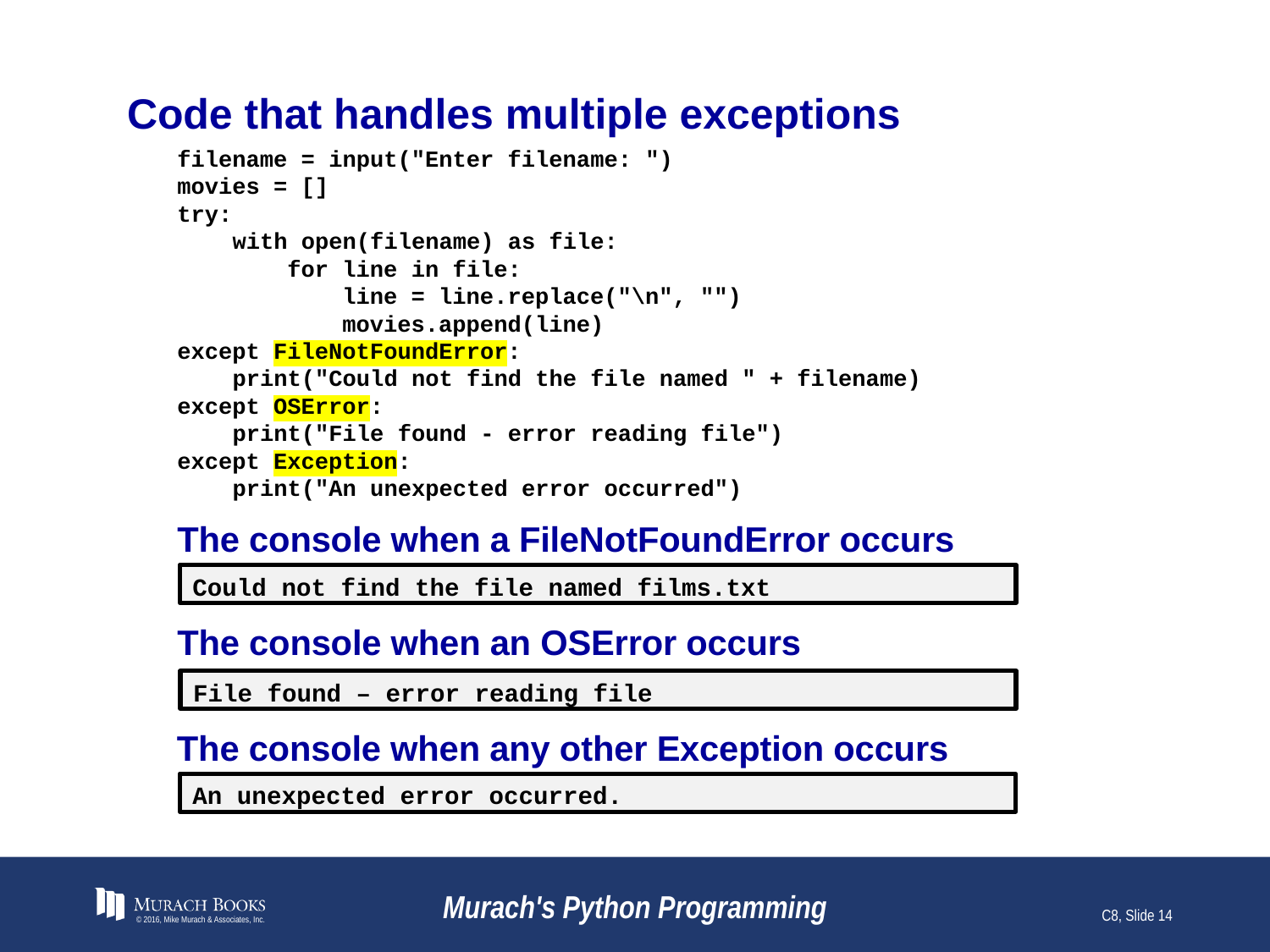

# Code that handles multiple exceptions
filename = input("Enter filename: ")
movies = []
try:
    with open(filename) as file:
        for line in file:
            line = line.replace("\n", "")
            movies.append(line)
except FileNotFoundError:
    print("Could not find the file named " + filename)
except OSError:
    print("File found - error reading file")
except Exception:
    print("An unexpected error occurred")
The console when a FileNotFoundError occurs

Could not find the file named films.txt

The console when an OSError occurs

File found – error reading file

The console when any other Exception occurs

An unexpected error occurred.

© 2016, Mike Murach & Associates, Inc.
Murach's Python Programming

C8, Slide 14